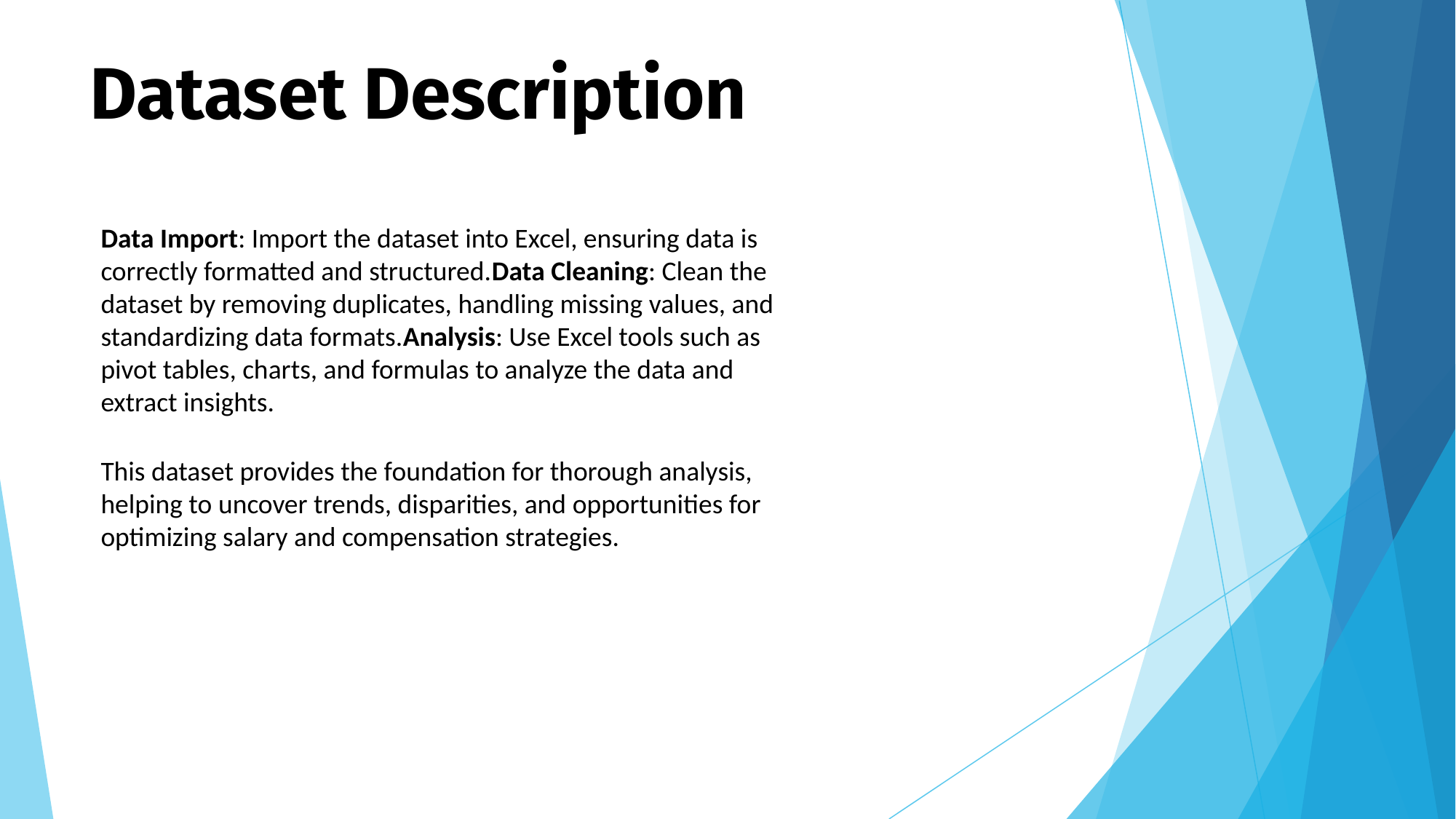

# Dataset Description
Data Import: Import the dataset into Excel, ensuring data is correctly formatted and structured.Data Cleaning: Clean the dataset by removing duplicates, handling missing values, and standardizing data formats.Analysis: Use Excel tools such as pivot tables, charts, and formulas to analyze the data and extract insights.
This dataset provides the foundation for thorough analysis, helping to uncover trends, disparities, and opportunities for optimizing salary and compensation strategies.